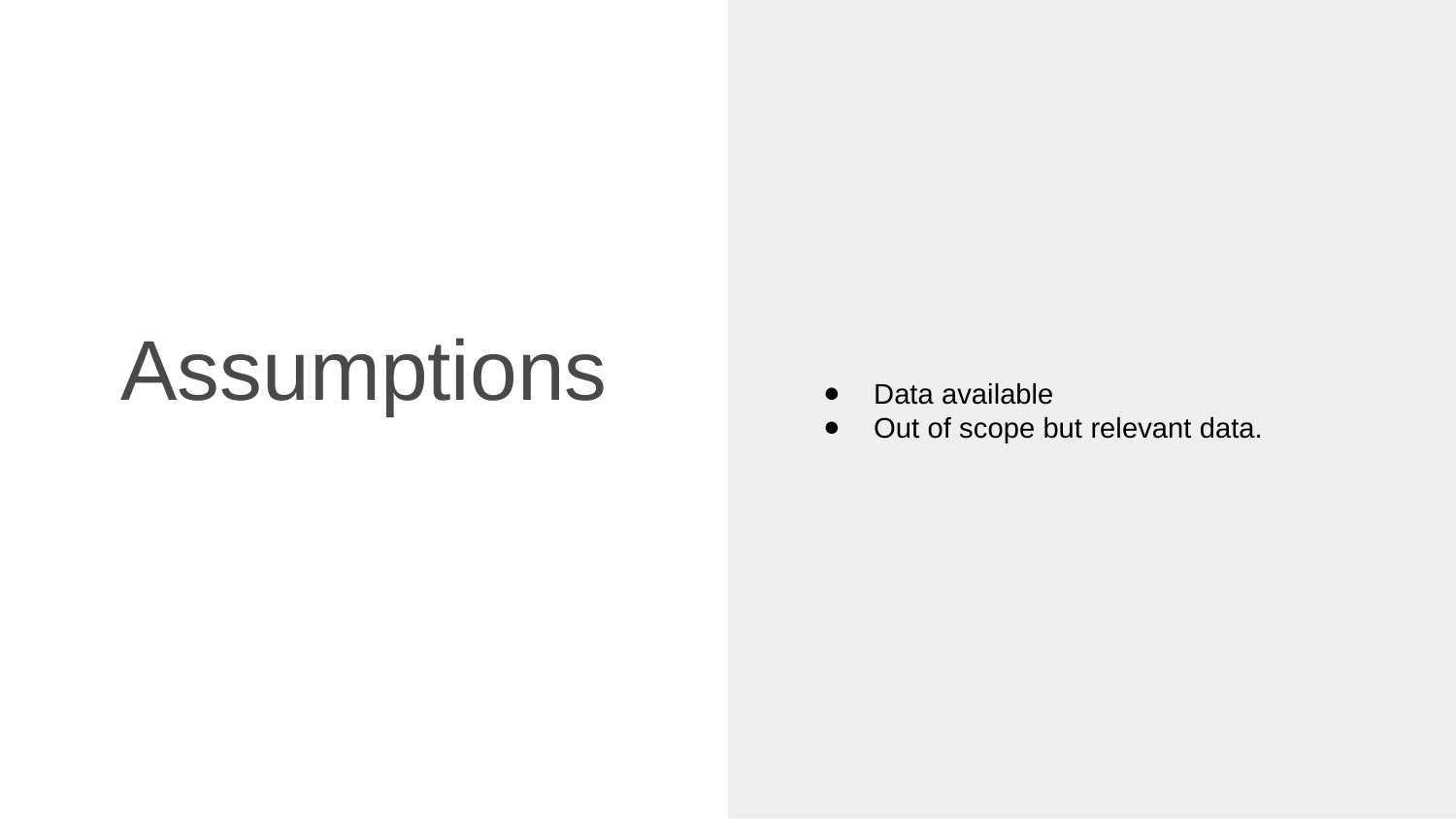

Data available
Out of scope but relevant data.
# Assumptions